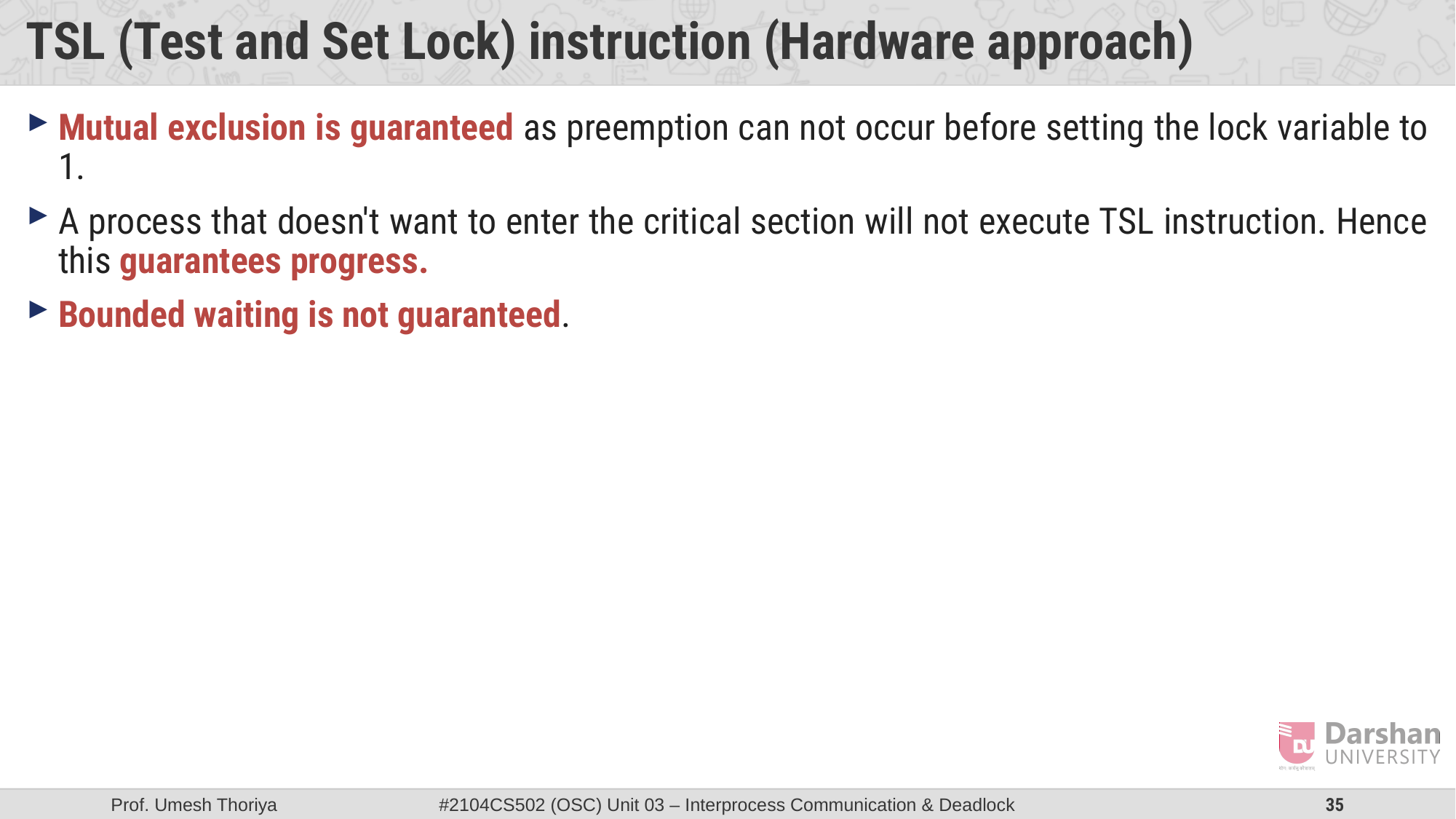

# TSL (Test and Set Lock) instruction (Hardware approach)
Mutual exclusion is guaranteed as preemption can not occur before setting the lock variable to 1.
A process that doesn't want to enter the critical section will not execute TSL instruction. Hence this guarantees progress.
Bounded waiting is not guaranteed.